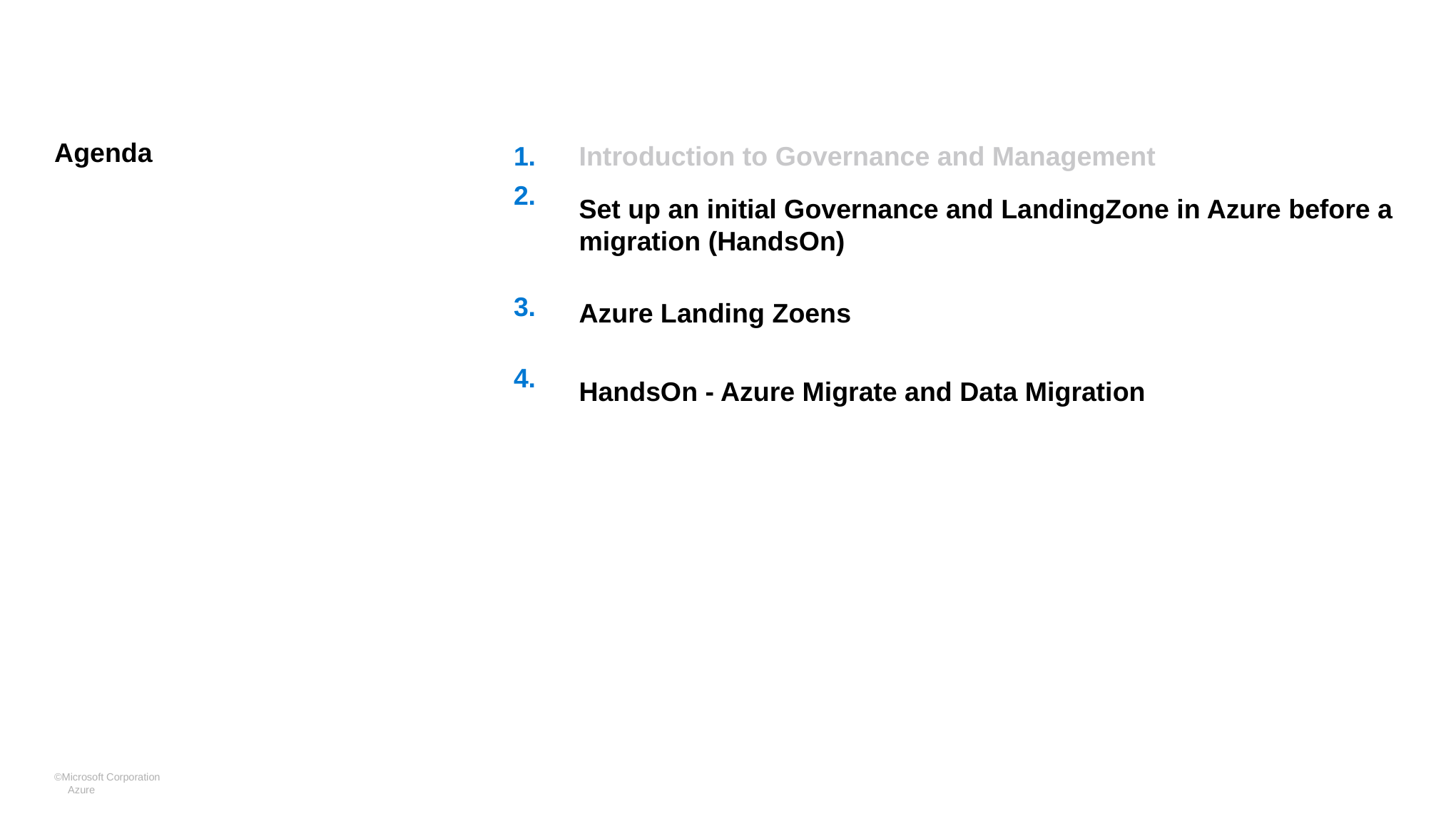

Introduction to Governance and Management
Set up an initial Governance and LandingZone in Azure before a migration (HandsOn)

Azure Landing Zoens

HandsOn - Azure Migrate and Data Migration

1.
2.

3.
4.
# Agenda